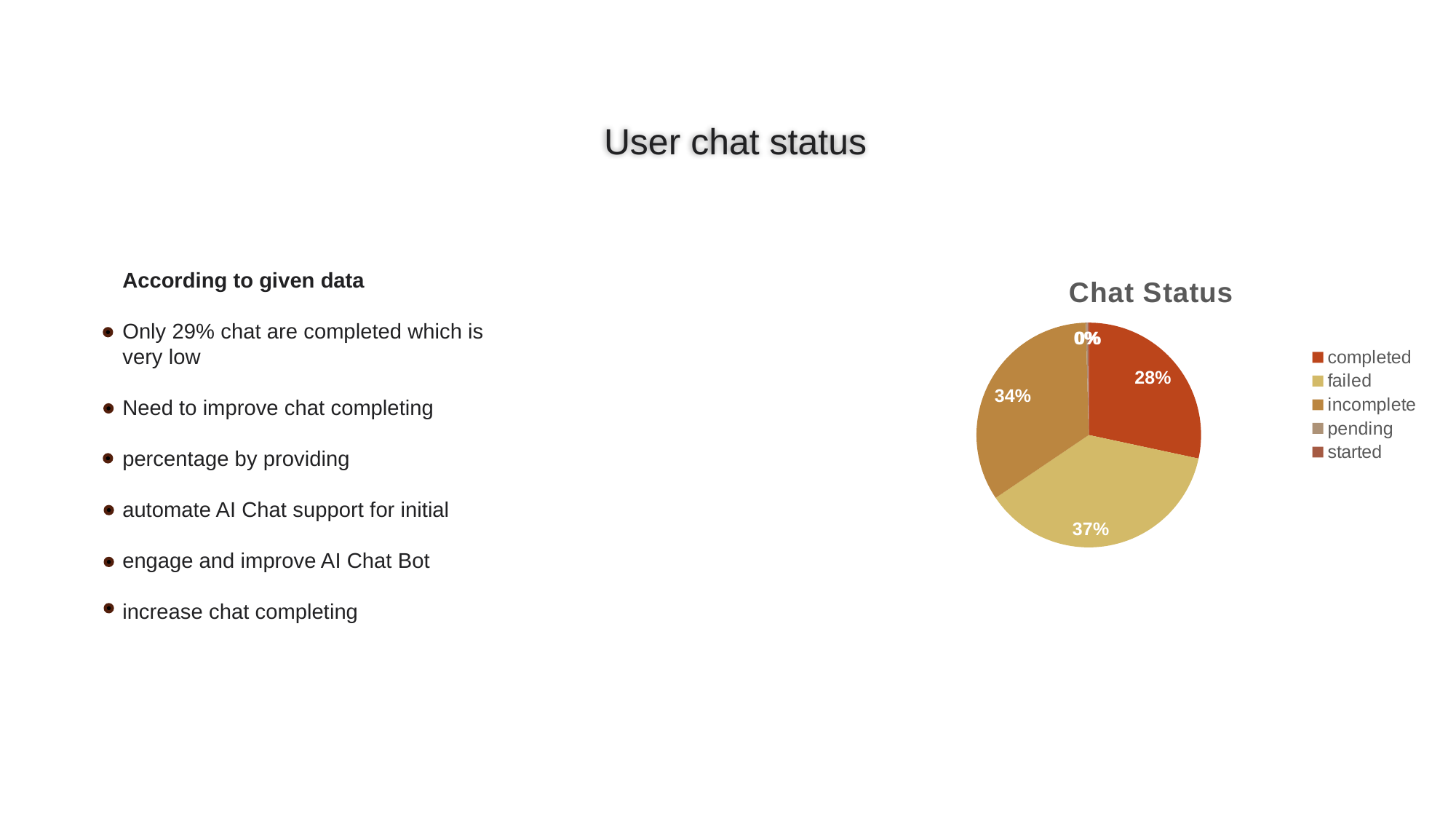

# User chat status

### Chart: Chat Status

| Category | Total |
|---|---|
| completed | 5535.0 |
| failed | 7256.0 |
| incomplete | 6641.0 |
| pending | 48.0 |
| started | 35.0 |
According to given data
Only 29% chat are completed which is very low
Need to improve chat completing
percentage by providing
automate AI Chat support for initial
engage and improve AI Chat Bot
increase chat completing